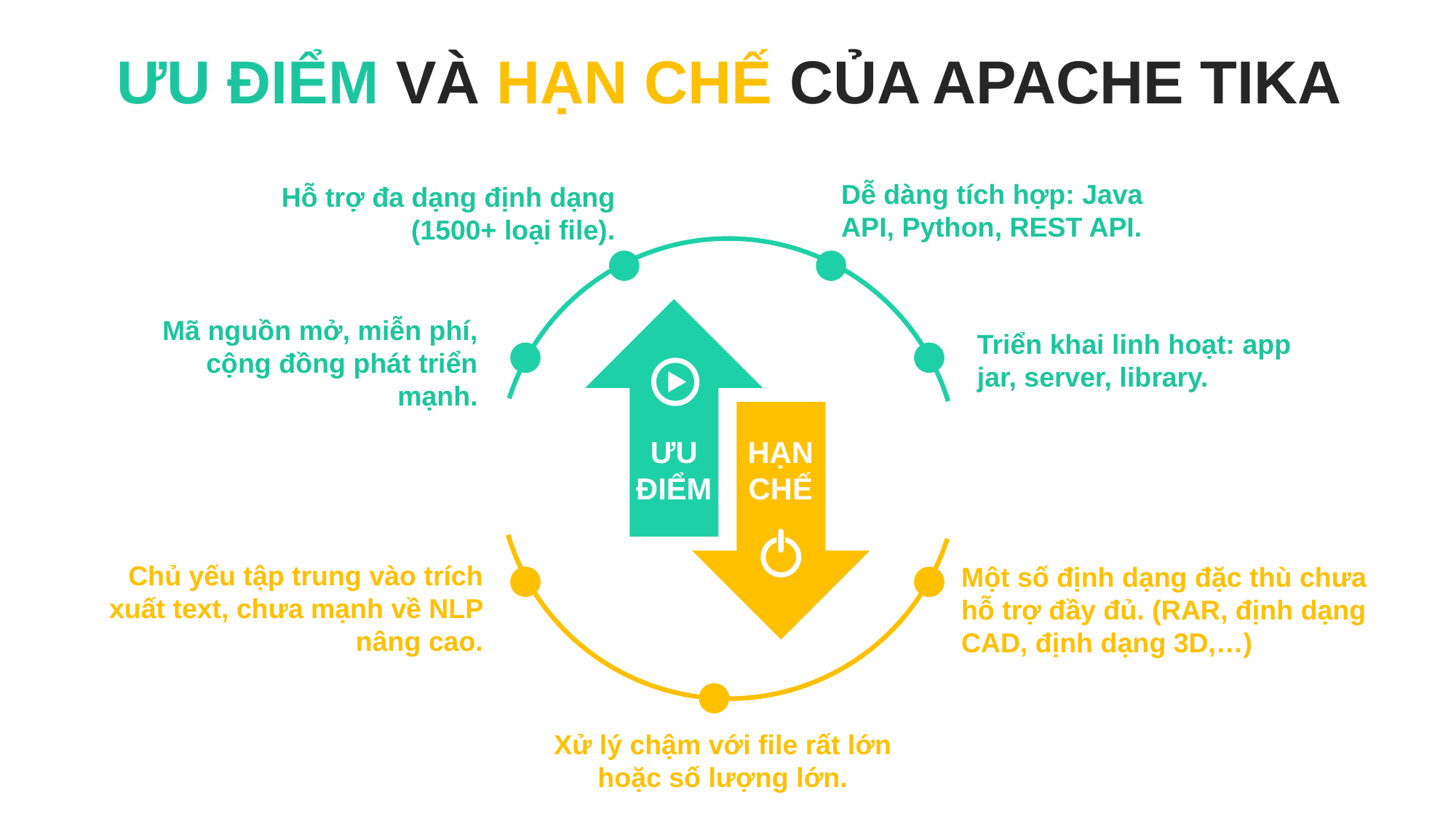

ƯU ĐIỂM VÀ HẠN CHẾ CỦA APACHE TIKA
Dễ dàng tích hợp: Java API, Python, REST API.
Hỗ trợ đa dạng định dạng (1500+ loại file).

Mã nguồn mở, miễn phí, cộng đồng phát triển mạnh.
Triển khai linh hoạt: app jar, server, library.

ƯU ĐIỂM
HẠN CHẾ

Chủ yếu tập trung vào trích xuất text, chưa mạnh về NLP nâng cao.
Một số định dạng đặc thù chưa hỗ trợ đầy đủ. (RAR, định dạng CAD, định dạng 3D,…)

Xử lý chậm với file rất lớn hoặc số lượng lớn.